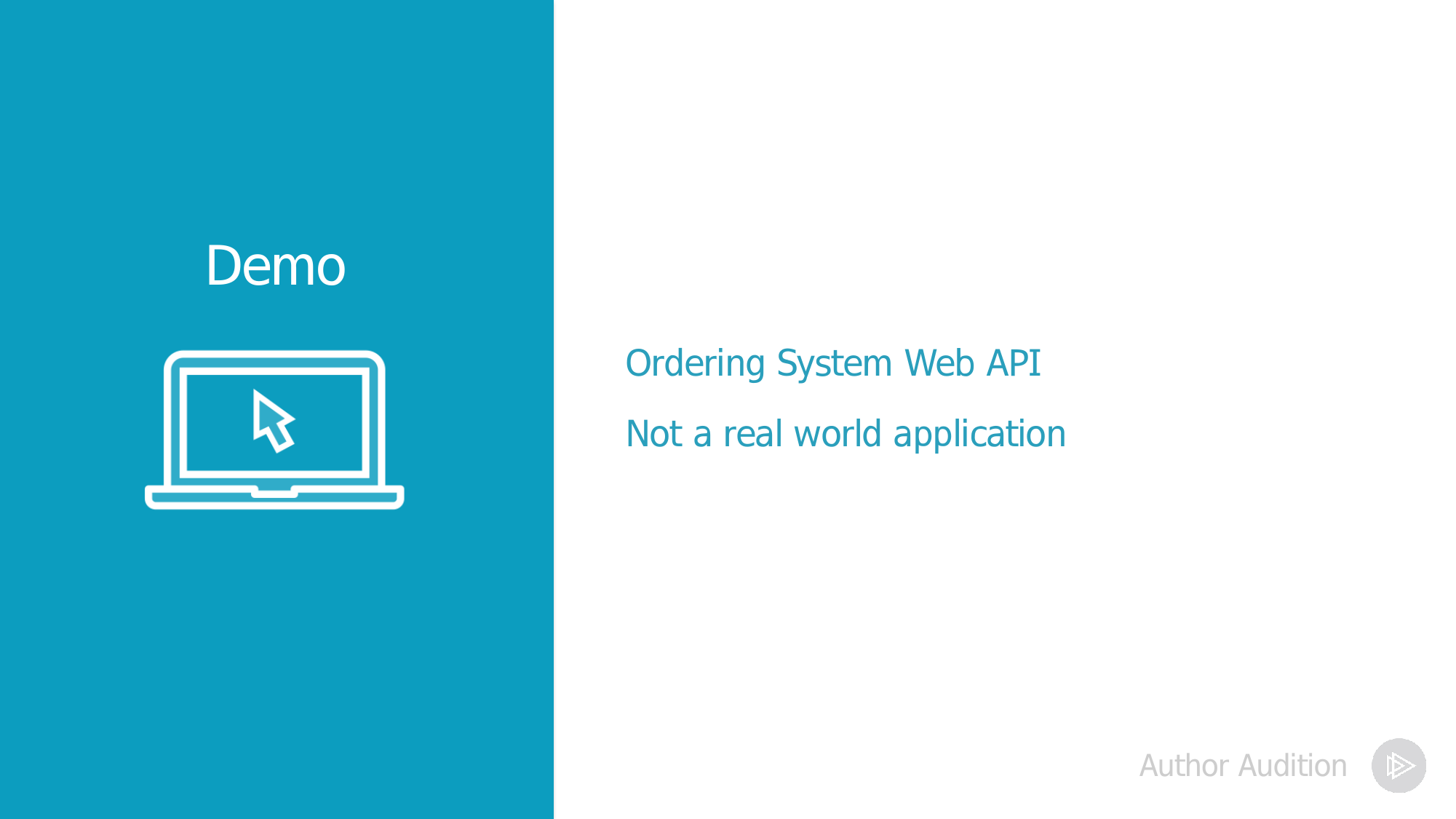

Ordering System Web API
Not a real world application